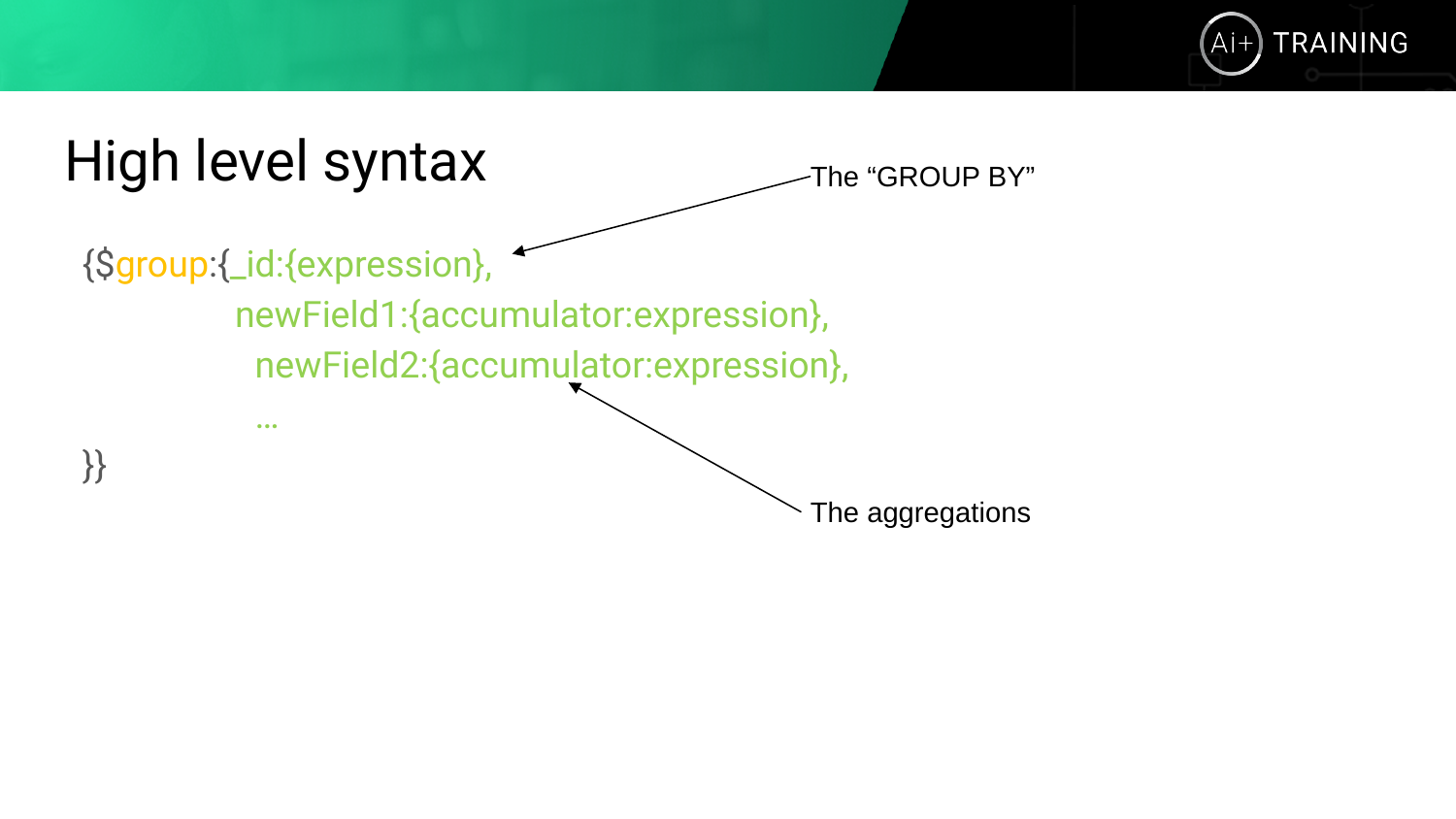

# High level syntax
The “GROUP BY”
{$group:{_id:{expression},
                 newField1:{accumulator:expression},
	   newField2:{accumulator:expression},
	   …
}}
The aggregations